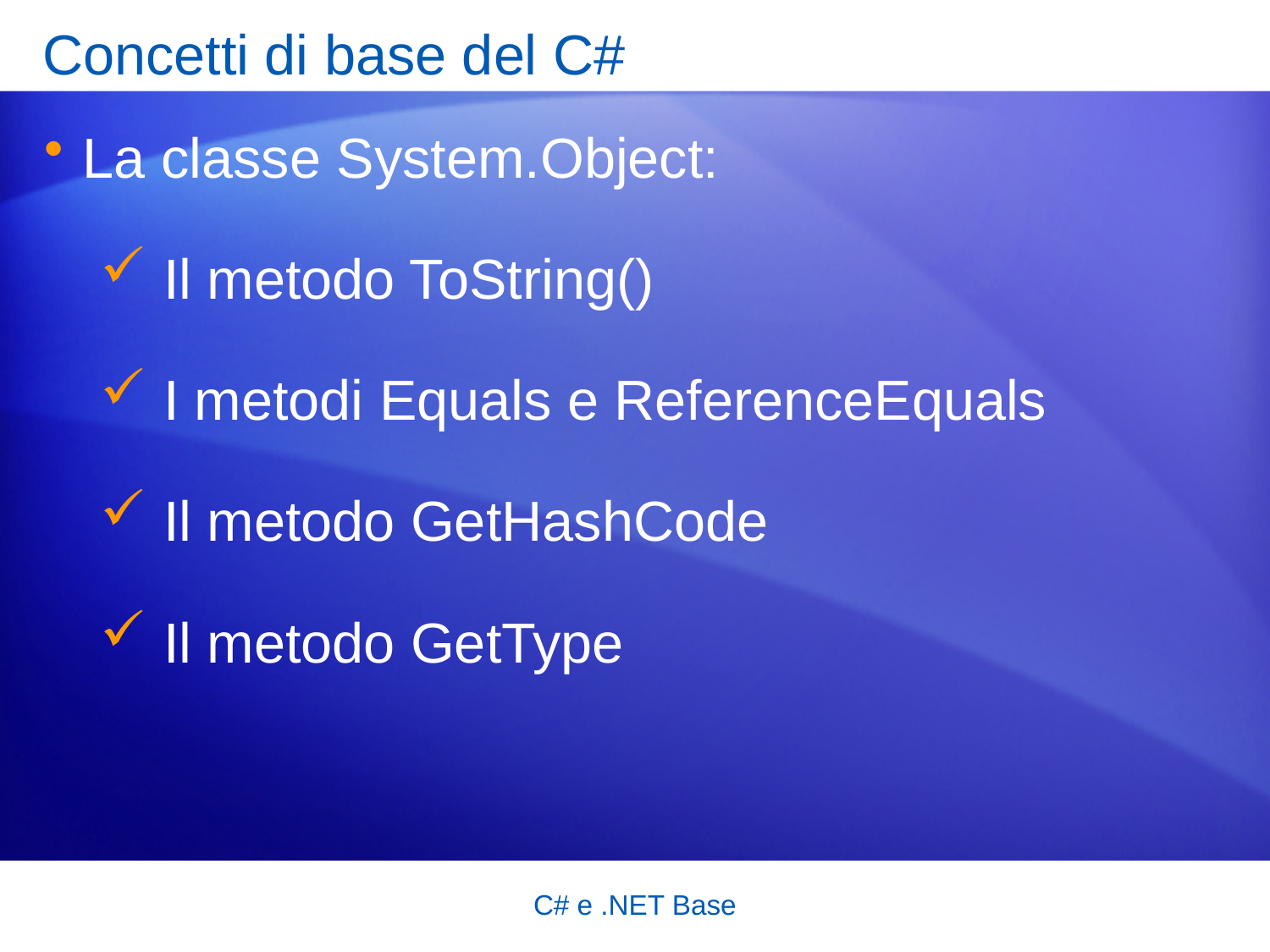

# Concetti di base del C#
La classe System.Object:
Il metodo ToString()
I metodi Equals e ReferenceEquals
Il metodo GetHashCode
Il metodo GetType

C# e .NET Base